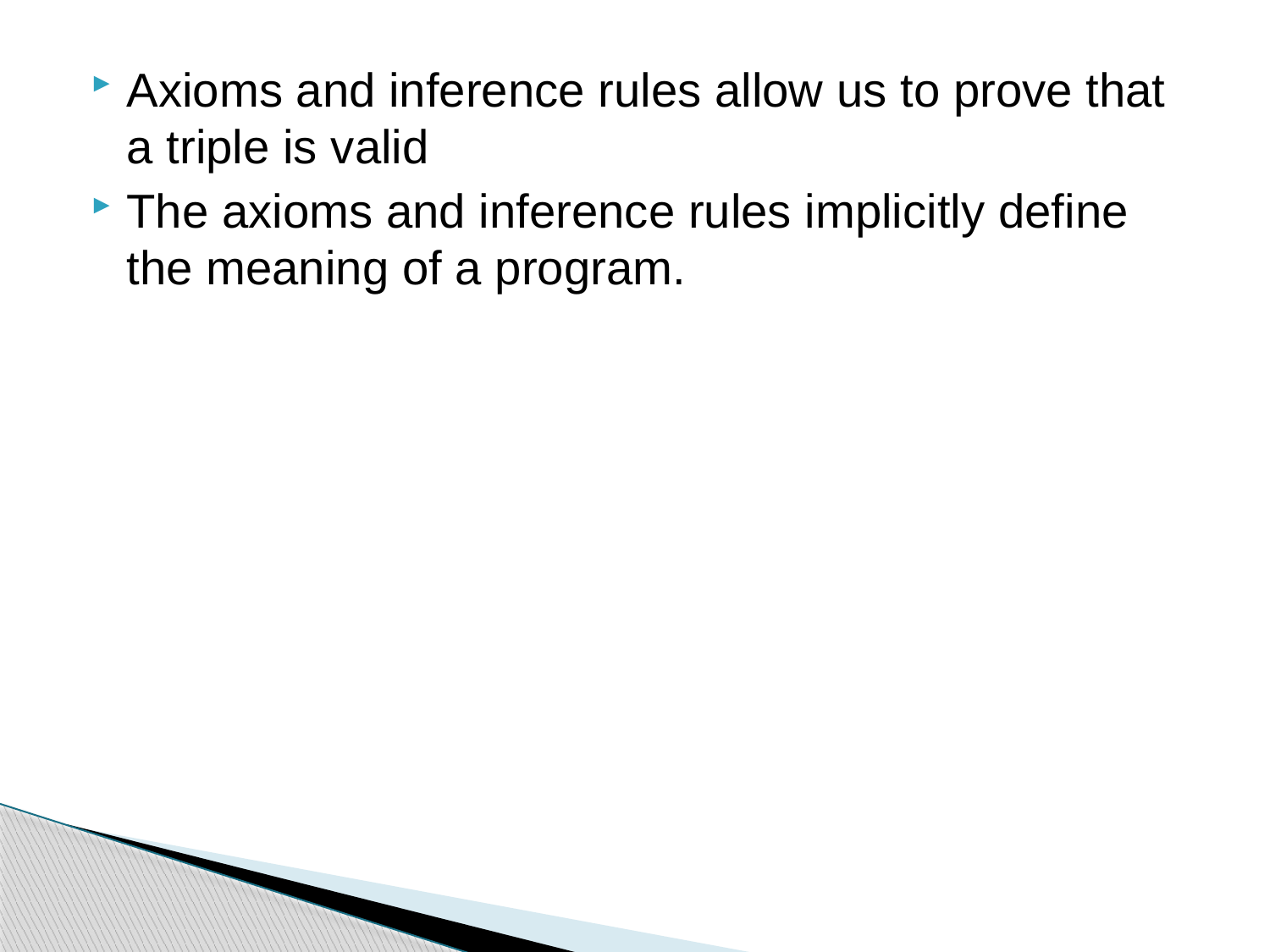

Axioms and inference rules allow us to prove that a triple is valid
The axioms and inference rules implicitly define the meaning of a program.